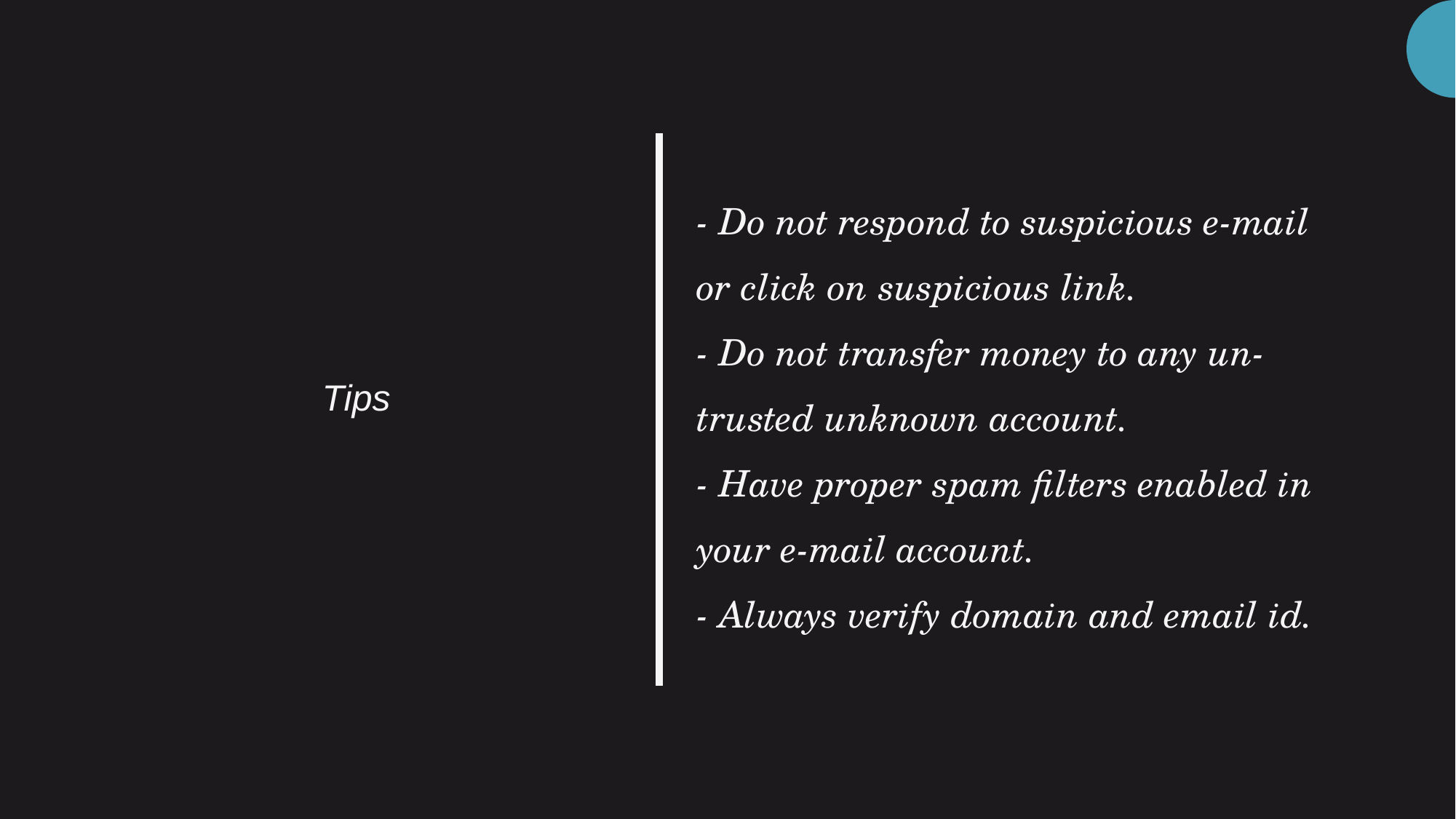

# - Do not respond to suspicious e-mail or click on suspicious link. - Do not transfer money to any un-trusted unknown account. - Have proper spam filters enabled in your e-mail account. - Always verify domain and email id.
Tips